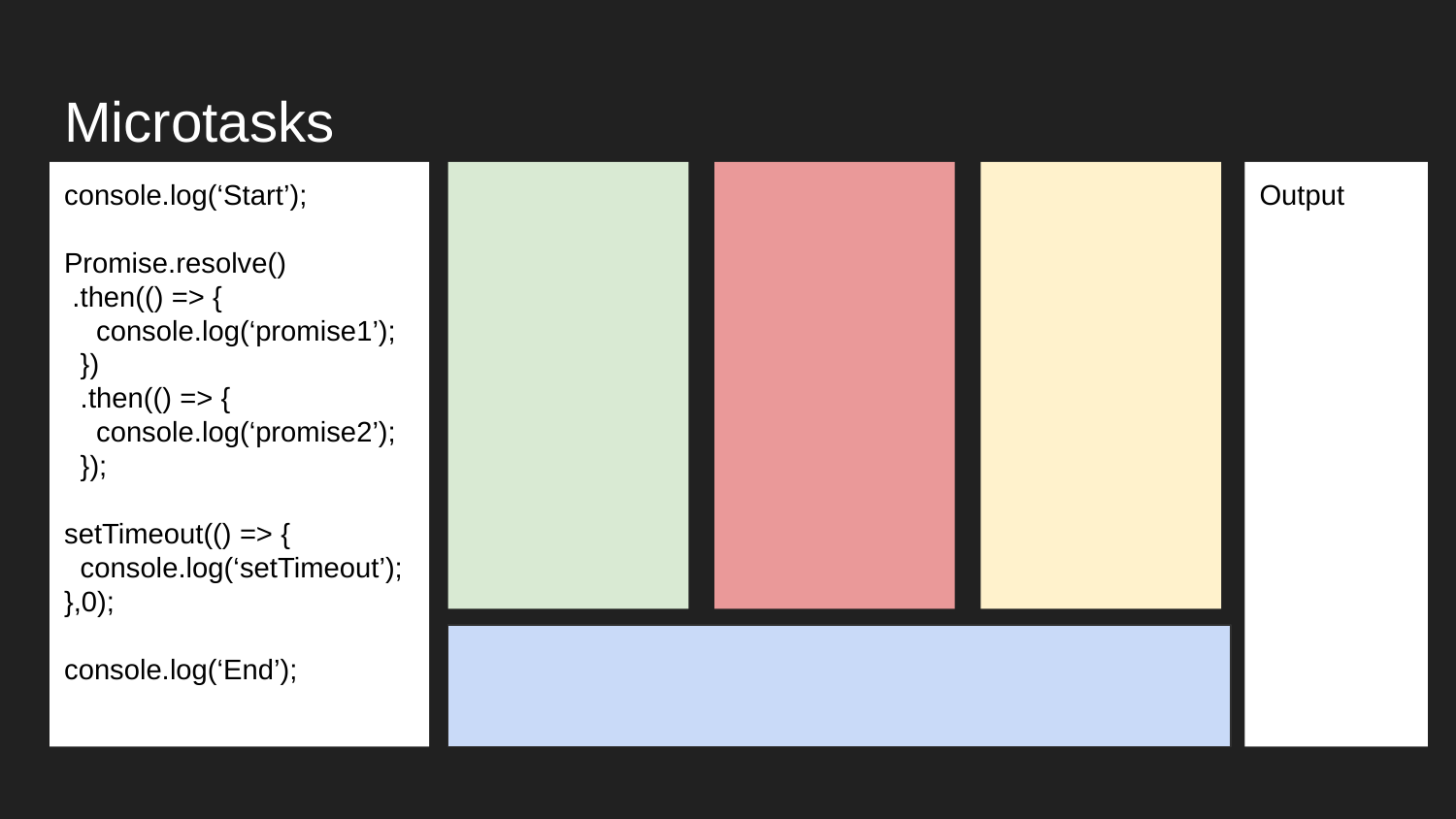

# Microtasks
console.log(‘Start’);

Promise.resolve()
 .then(() => {
    console.log(‘promise1’);
  })
  .then(() => {
    console.log(‘promise2’);
  });

setTimeout(() => {
  console.log(‘setTimeout’);
},0);

console.log(‘End’);

Output